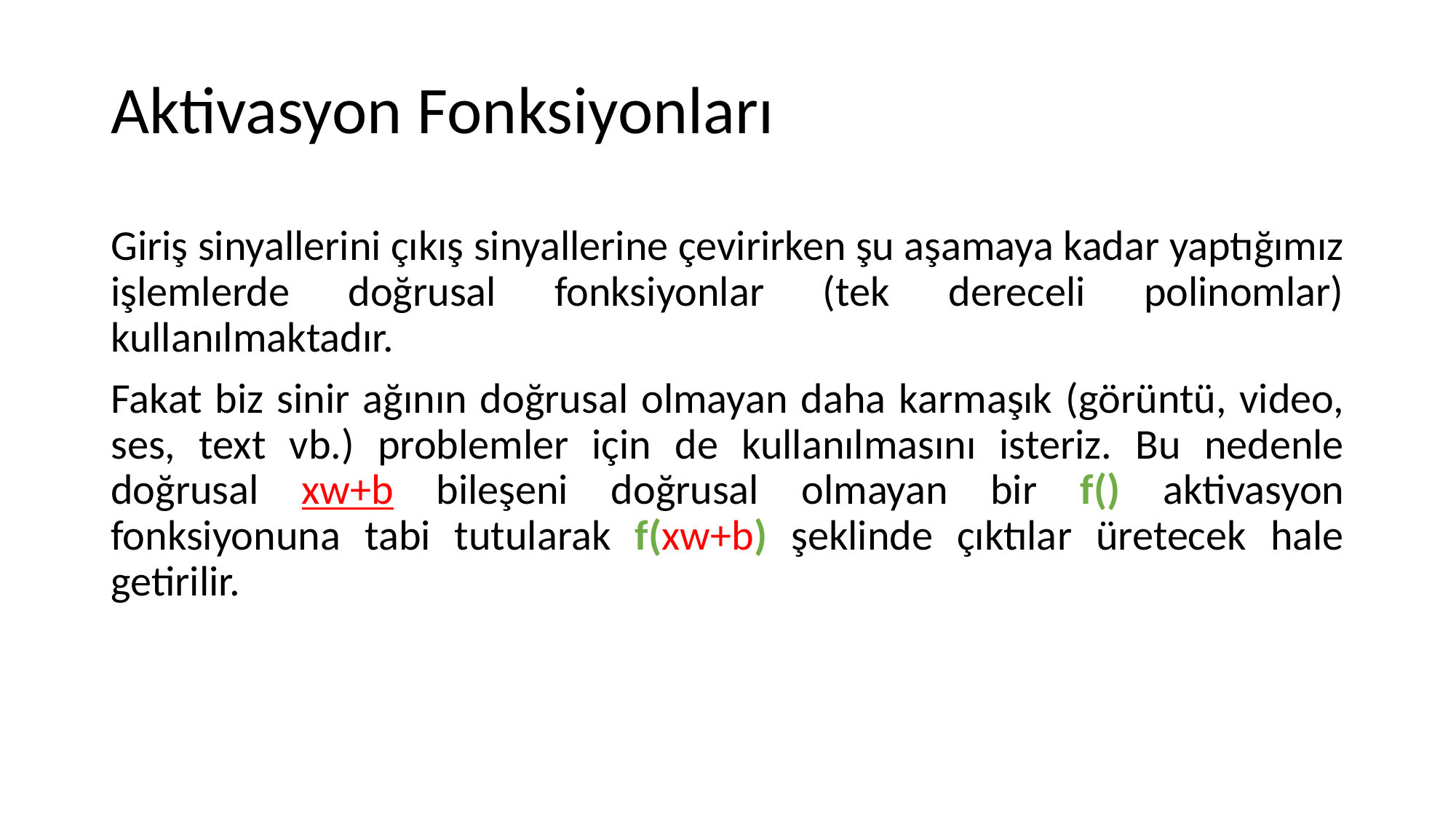

# Aktivasyon Fonksiyonları
Giriş sinyallerini çıkış sinyallerine çevirirken şu aşamaya kadar yaptığımız işlemlerde doğrusal fonksiyonlar (tek dereceli polinomlar) kullanılmaktadır.
Fakat biz sinir ağının doğrusal olmayan daha karmaşık (görüntü, video, ses, text vb.) problemler için de kullanılmasını isteriz. Bu nedenle doğrusal xw+b bileşeni doğrusal olmayan bir f() aktivasyon fonksiyonuna tabi tutularak f(xw+b) şeklinde çıktılar üretecek hale getirilir.